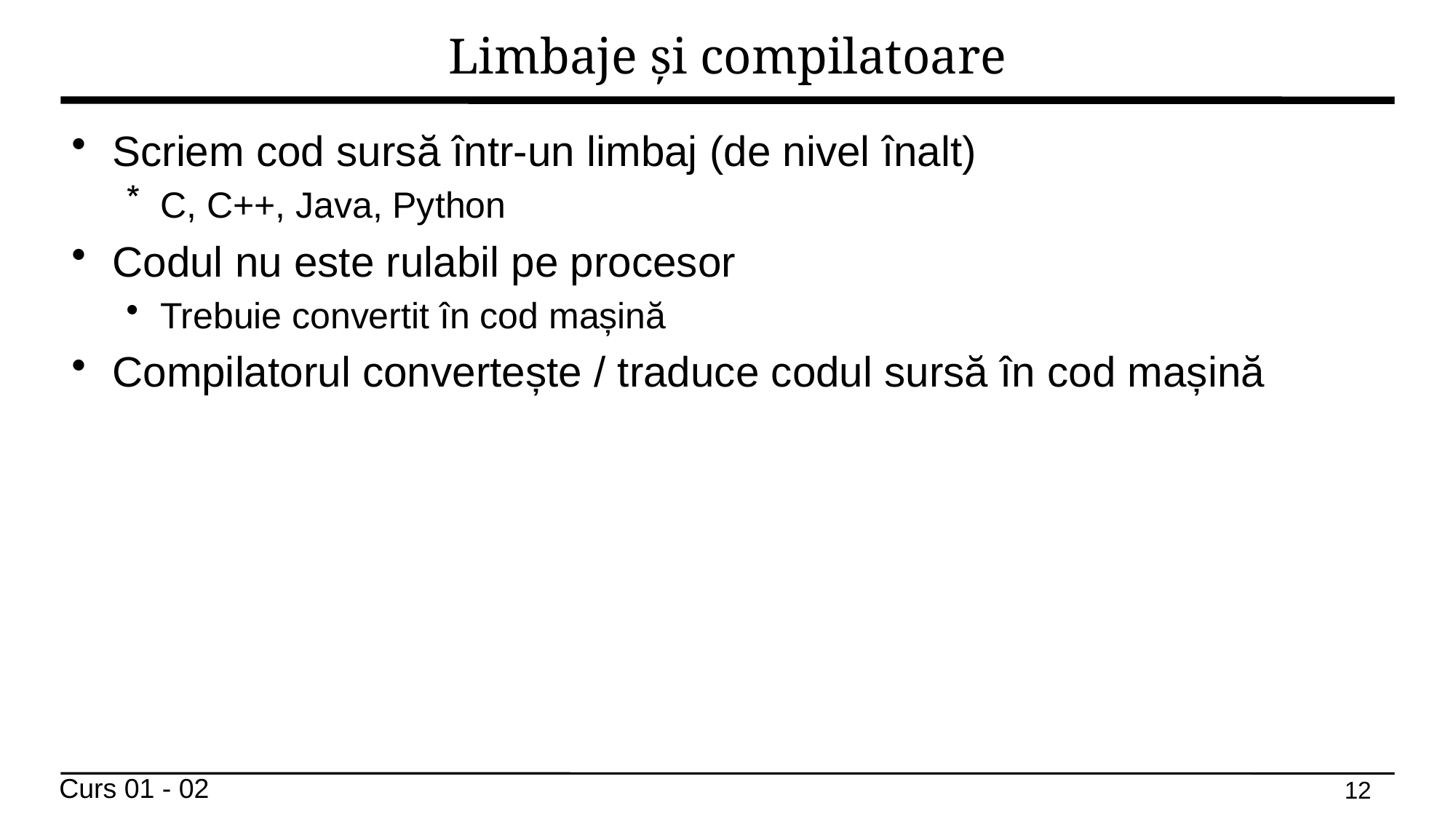

# Limbaje și compilatoare
Scriem cod sursă într-un limbaj (de nivel înalt)
C, C++, Java, Python
Codul nu este rulabil pe procesor
Trebuie convertit în cod mașină
Compilatorul convertește / traduce codul sursă în cod mașină